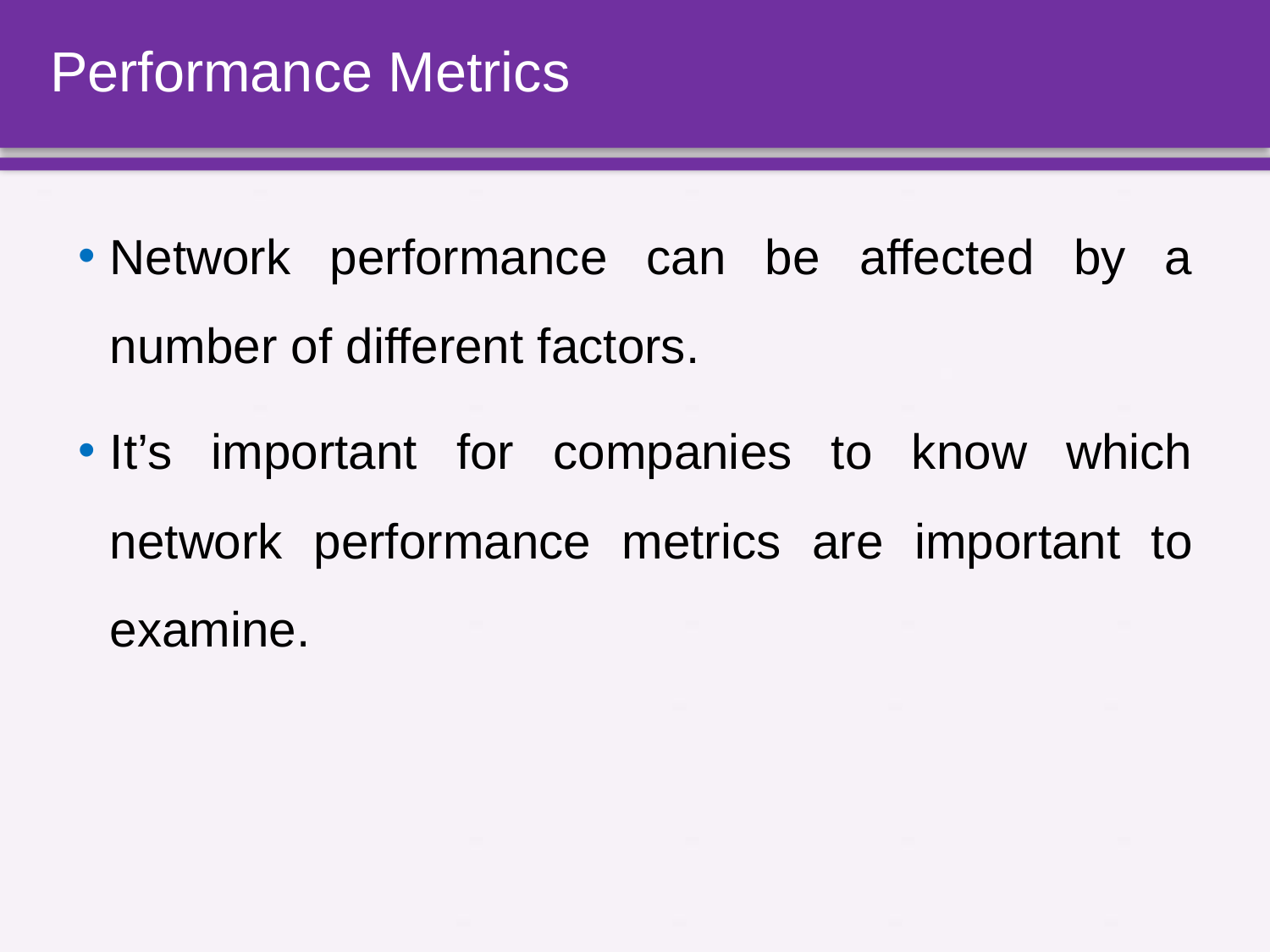

# Performance Metrics
Network performance can be affected by a number of different factors.
It’s important for companies to know which network performance metrics are important to examine.